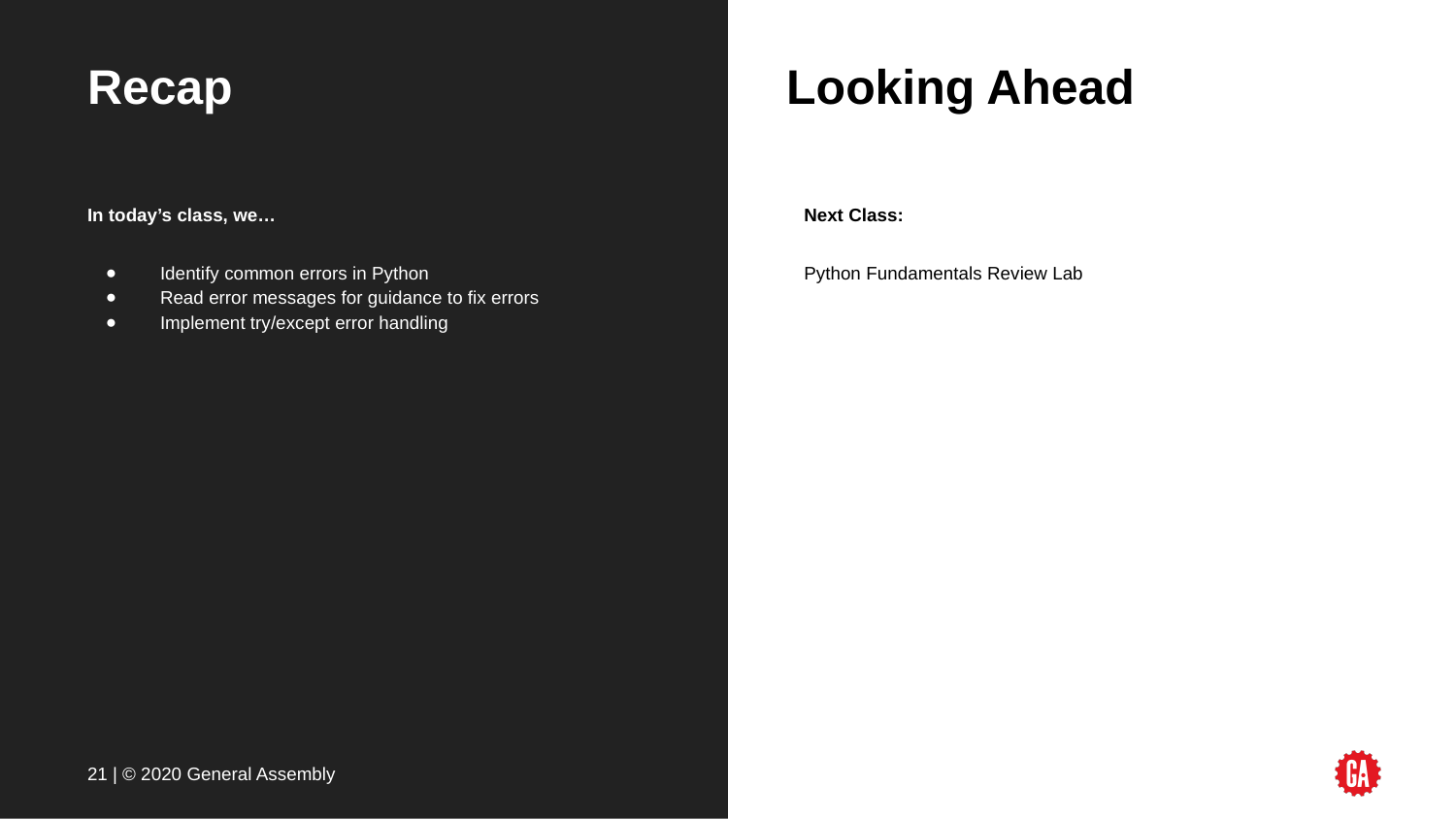

# Recap
Looking Ahead
In today’s class, we…
Identify common errors in Python
Read error messages for guidance to fix errors
Implement try/except error handling
Next Class:
Python Fundamentals Review Lab
21 | © 2020 General Assembly